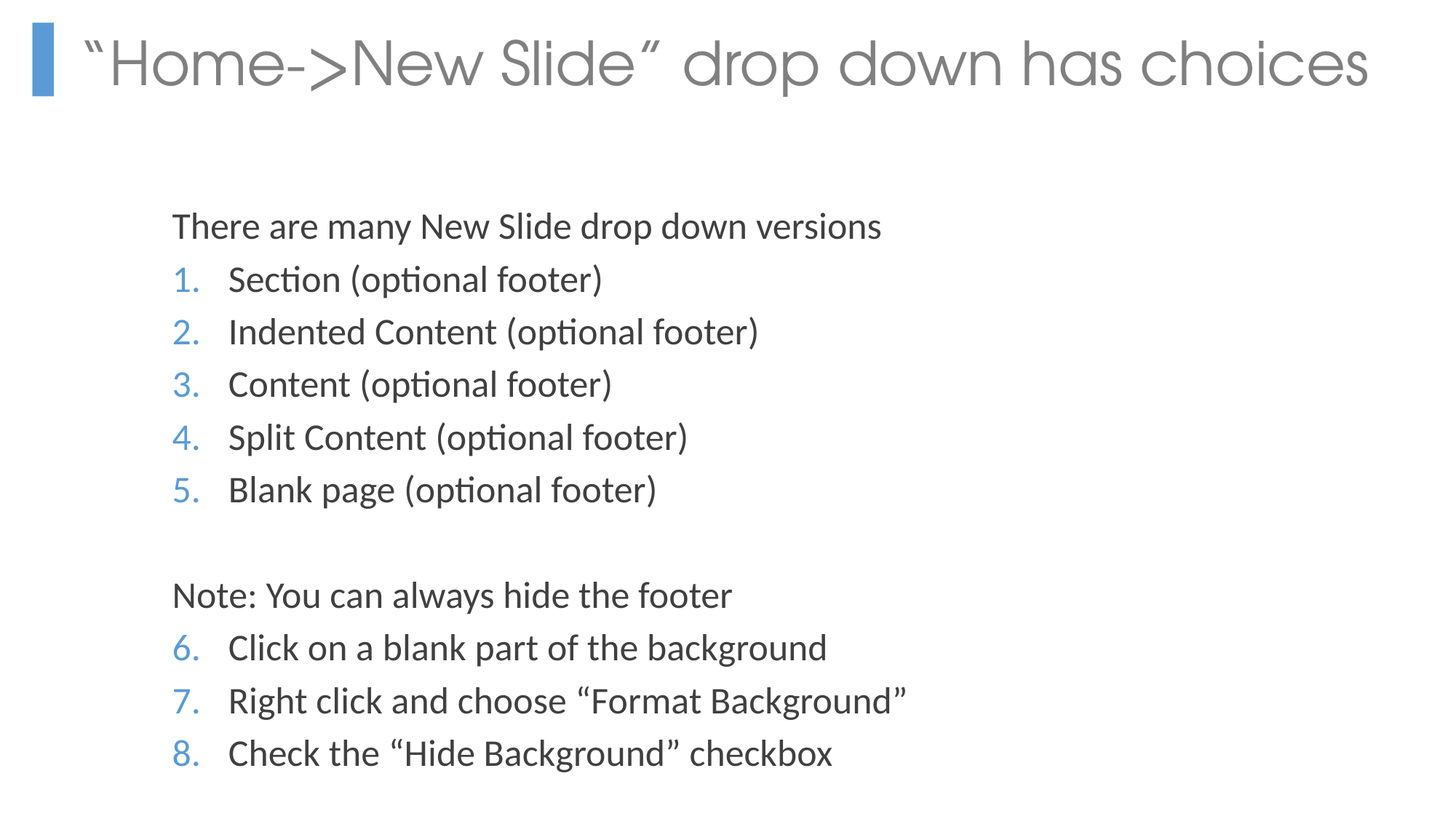

“Home->New Slide” drop down has choices
There are many New Slide drop down versions
Section (optional footer)
Indented Content (optional footer)
Content (optional footer)
Split Content (optional footer)
Blank page (optional footer)

Note: You can always hide the footer
Click on a blank part of the background
Right click and choose “Format Background”
Check the “Hide Background” checkbox